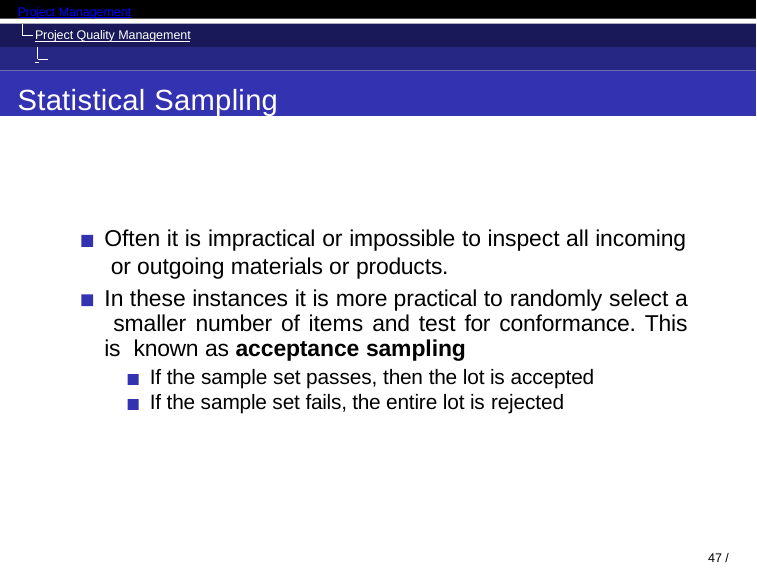

Project Management
Project Quality Management  Control Quality

Statistical Sampling
Often it is impractical or impossible to inspect all incoming  or outgoing materials or products.
In these instances it is more practical to randomly select a  smaller number of items and test for conformance. This is  known as acceptance sampling
If the sample set passes, then the lot is accepted  If the sample set fails, the entire lot is rejected

47 / 52